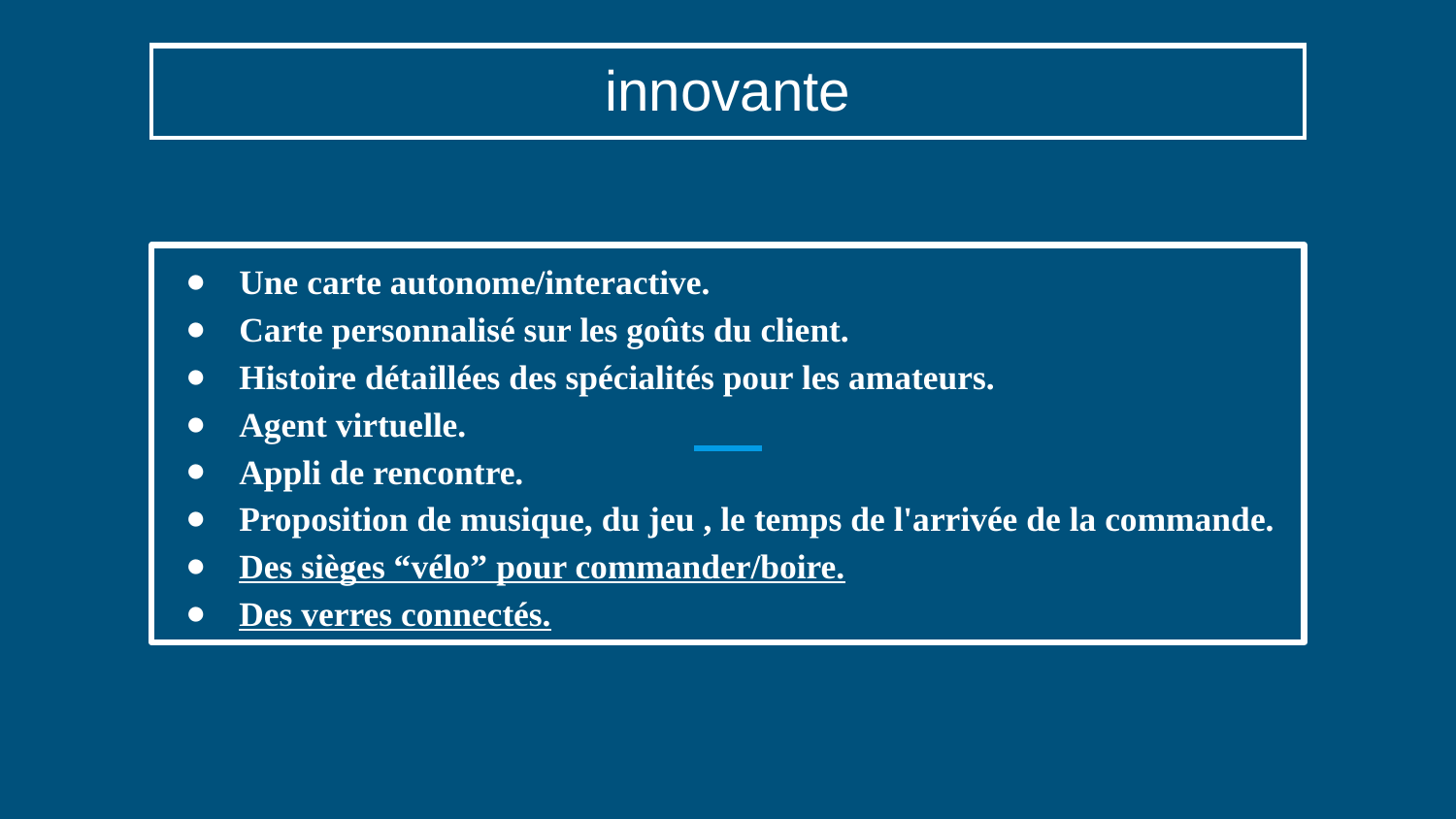

| innovante |
| --- |
Une carte autonome/interactive.
Carte personnalisé sur les goûts du client.
Histoire détaillées des spécialités pour les amateurs.
Agent virtuelle.
Appli de rencontre.
Proposition de musique, du jeu , le temps de l'arrivée de la commande.
Des sièges “vélo” pour commander/boire.
Des verres connectés.